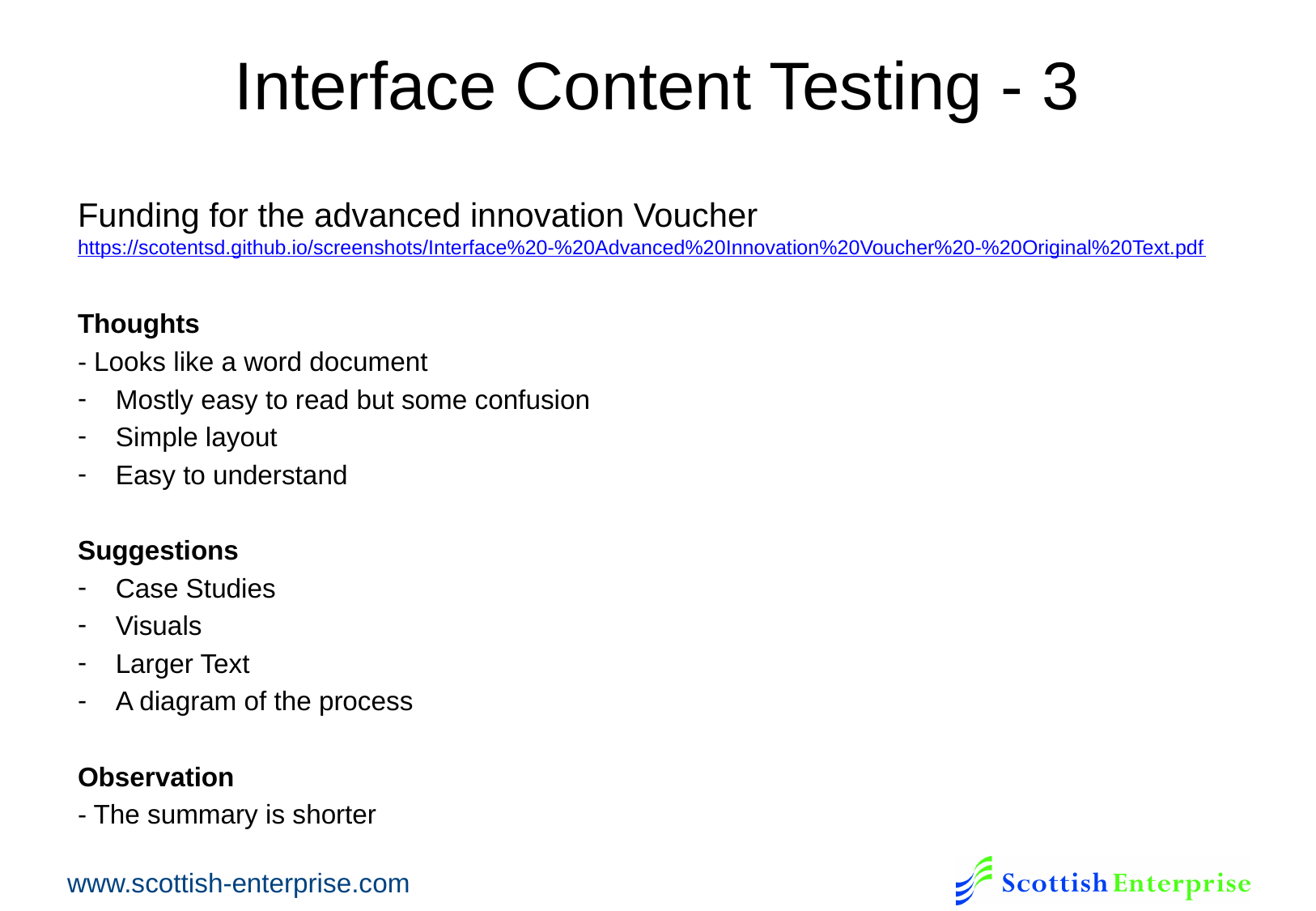

# Interface Content Testing - 3
Funding for the advanced innovation Voucher
https://scotentsd.github.io/screenshots/Interface%20-%20Advanced%20Innovation%20Voucher%20-%20Original%20Text.pdf

Thoughts
- Looks like a word document
Mostly easy to read but some confusion
Simple layout
Easy to understand

Suggestions
Case Studies
Visuals
Larger Text
A diagram of the process

Observation
- The summary is shorter